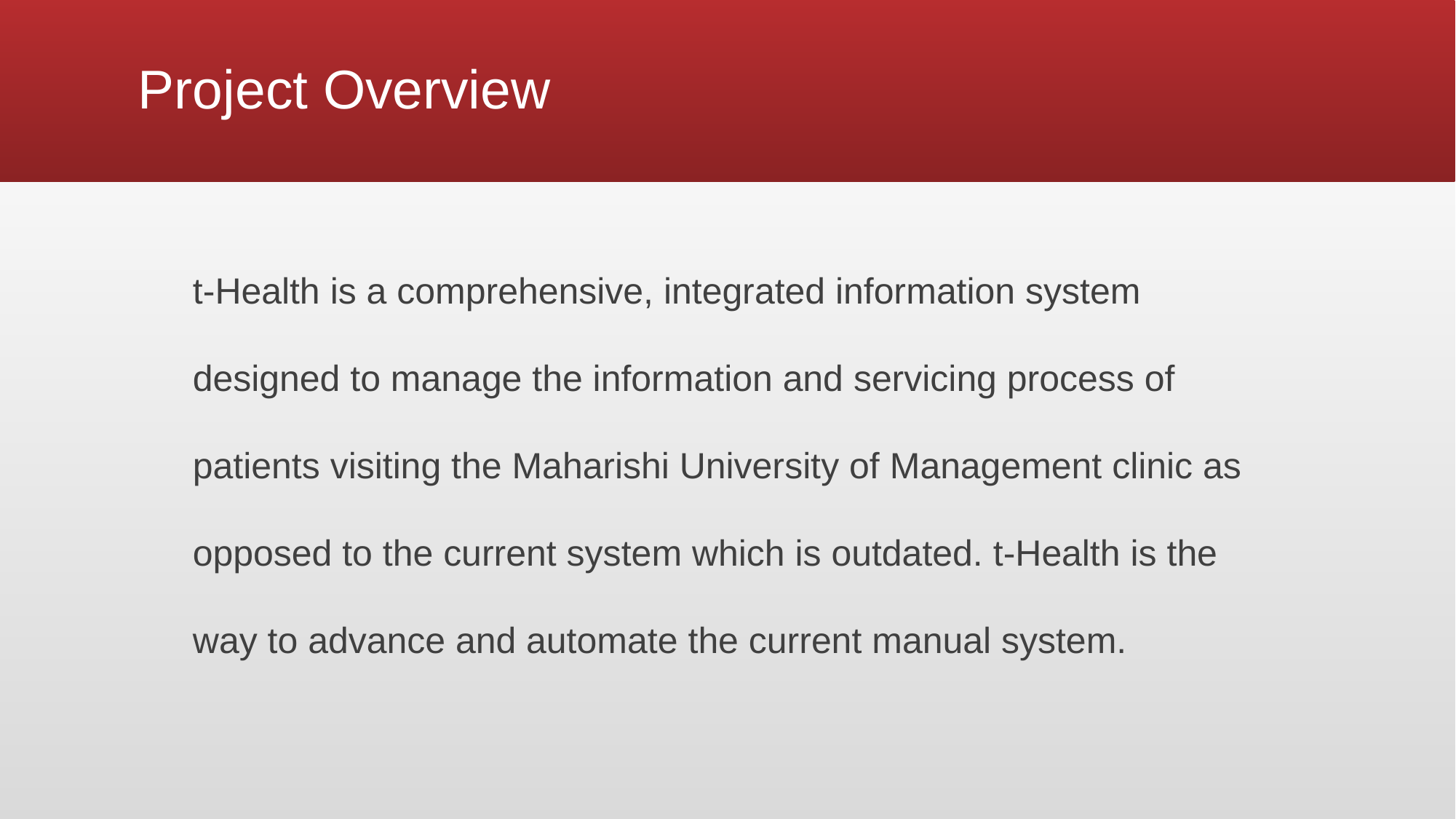

# Project Overview
t-Health is a comprehensive, integrated information system designed to manage the information and servicing process of patients visiting the Maharishi University of Management clinic as opposed to the current system which is outdated. t-Health is the way to advance and automate the current manual system.